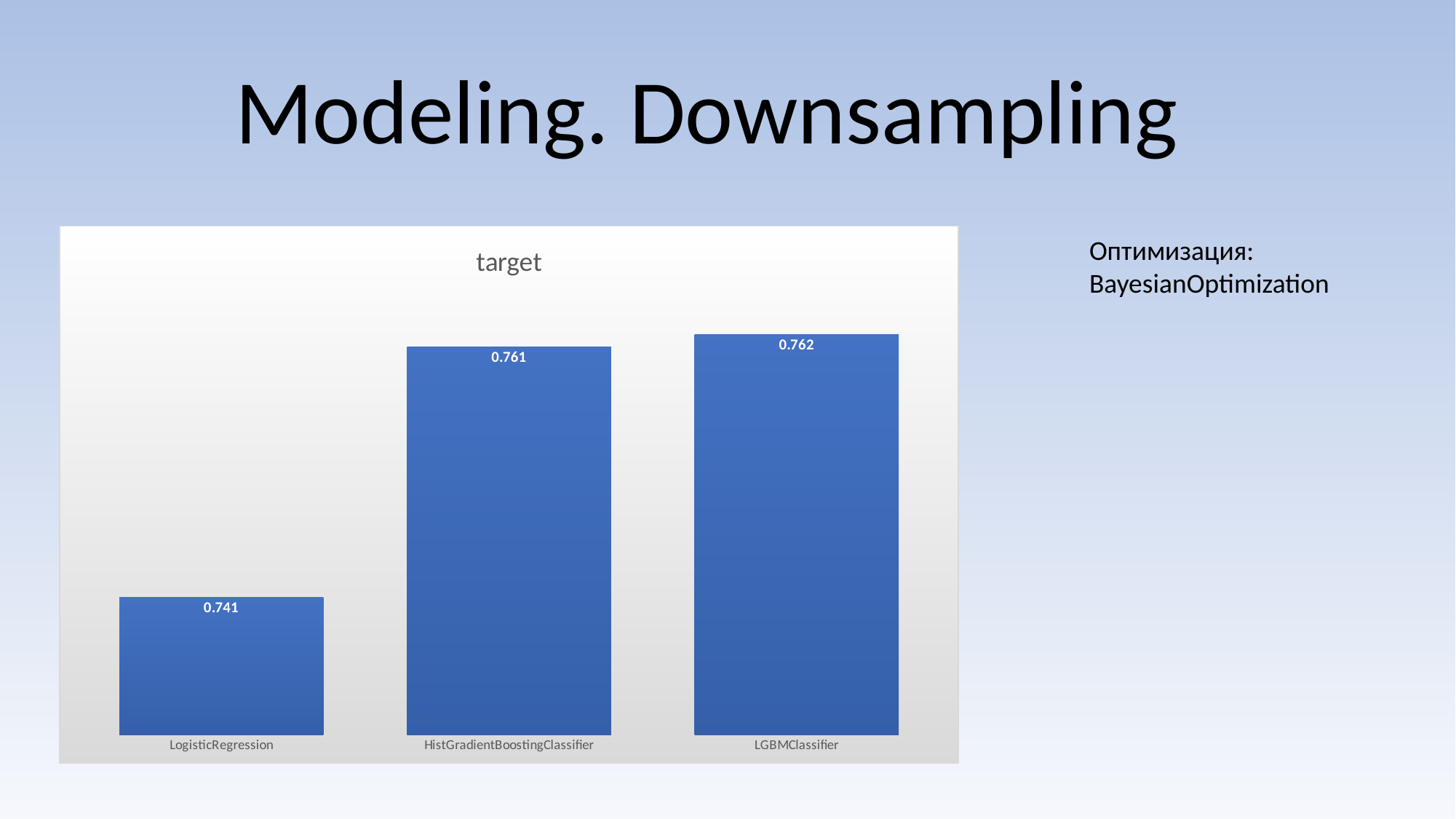

# Modeling. Downsampling

### Chart:

| Category | target |
|---|---|
| LogisticRegression | 0.741 |
| HistGradientBoostingClassifier | 0.761 |
| LGBMClassifier | 0.762 |
Оптимизация:
BayesianOptimization